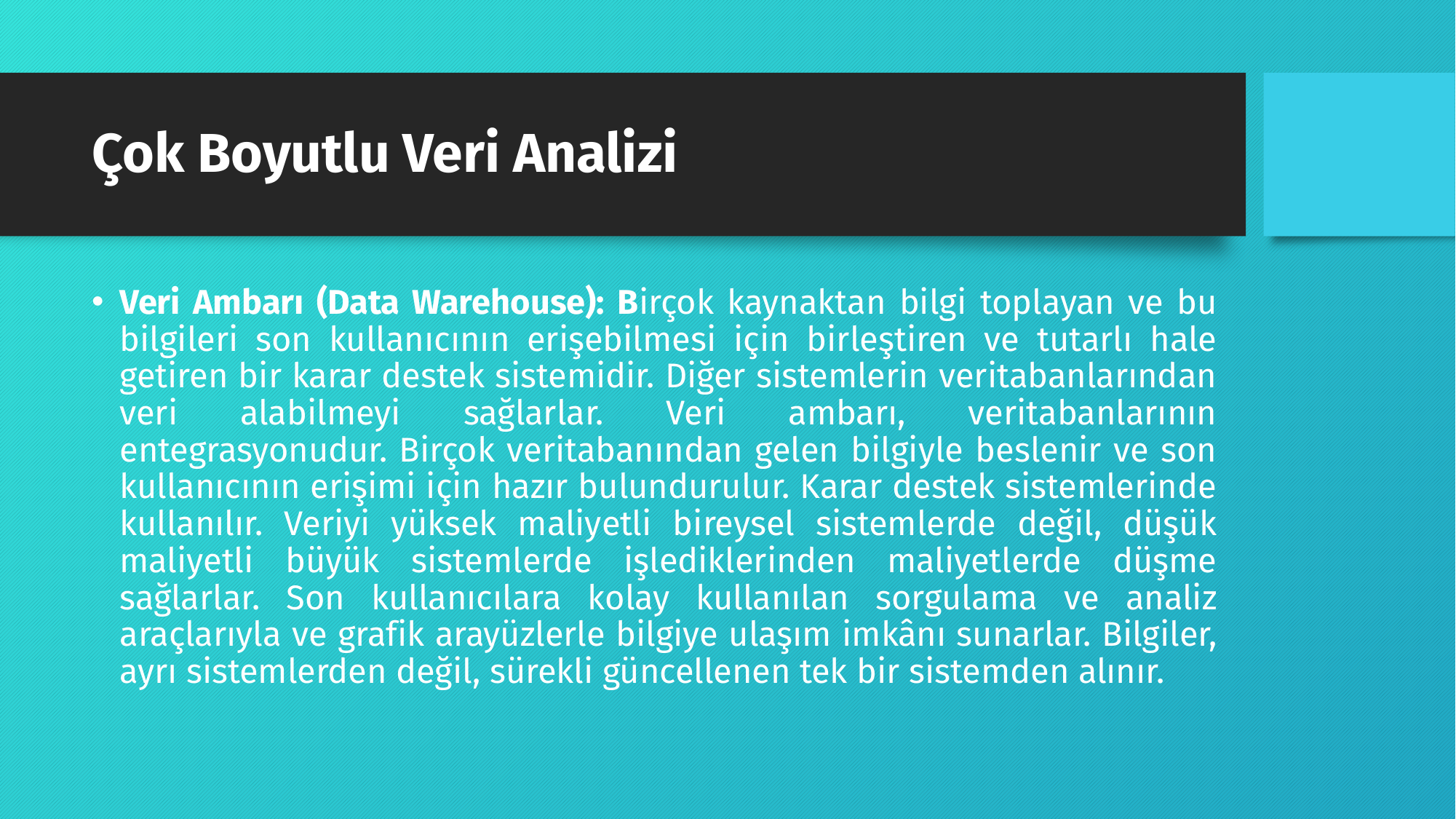

# Çok Boyutlu Veri Analizi
Veri Ambarı (Data Warehouse): Birçok kaynaktan bilgi toplayan ve bu bilgileri son kullanıcının erişebilmesi için birleştiren ve tutarlı hale getiren bir karar destek sistemidir. Diğer sistemlerin veritabanlarından veri alabilmeyi sağlarlar. Veri ambarı, veritabanlarının entegrasyonudur. Birçok veritabanından gelen bilgiyle beslenir ve son kullanıcının erişimi için hazır bulundurulur. Karar destek sistemlerinde kullanılır. Veriyi yüksek maliyetli bireysel sistemlerde değil, düşük maliyetli büyük sistemlerde işlediklerinden maliyetlerde düşme sağlarlar. Son kullanıcılara kolay kullanılan sorgulama ve analiz araçlarıyla ve grafik arayüzlerle bilgiye ulaşım imkânı sunarlar. Bilgiler, ayrı sistemlerden değil, sürekli güncellenen tek bir sistemden alınır.